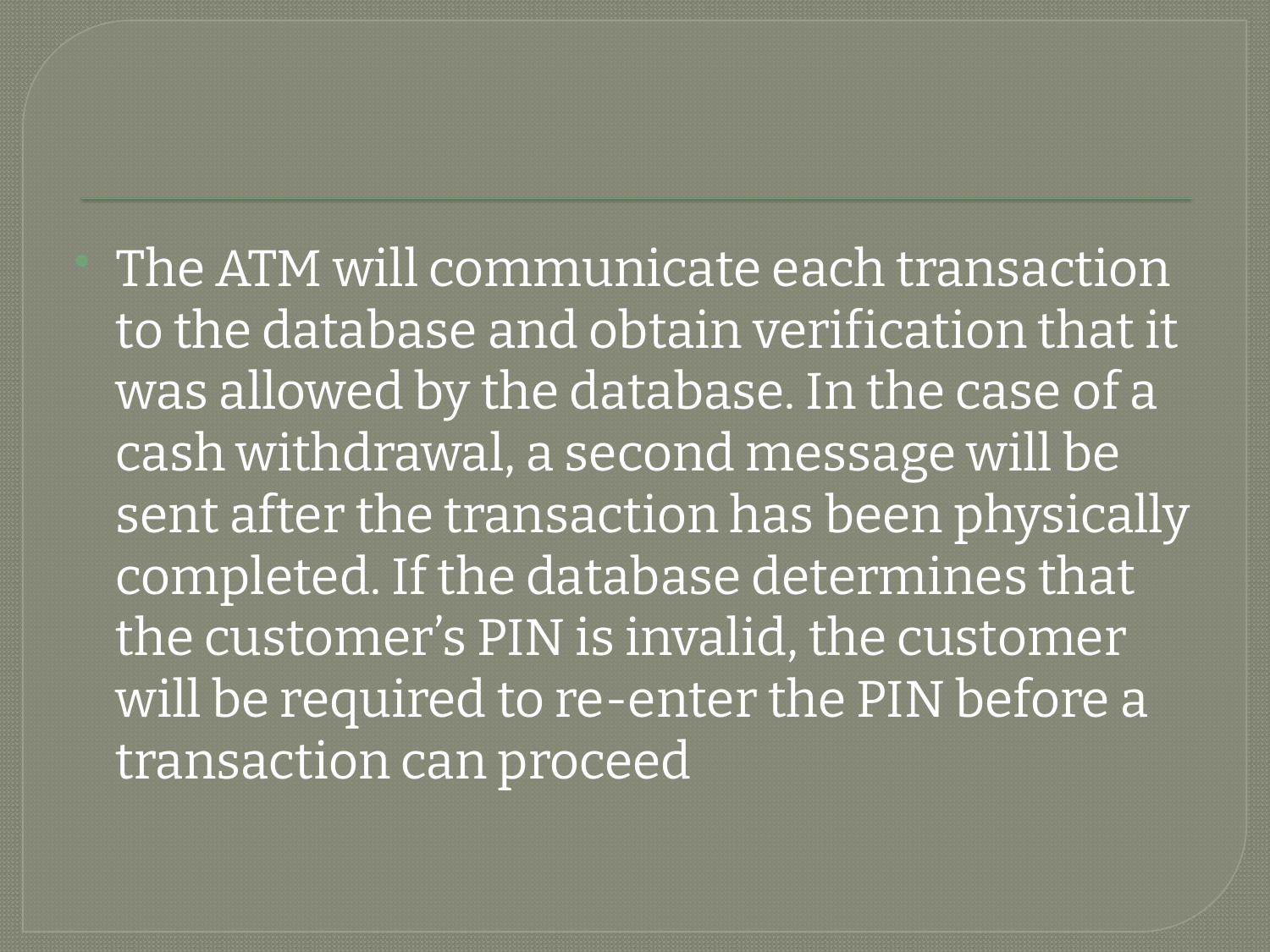

#
The ATM will communicate each transaction to the database and obtain verification that it was allowed by the database. In the case of a cash withdrawal, a second message will be sent after the transaction has been physically completed. If the database determines that the customer’s PIN is invalid, the customer will be required to re-enter the PIN before a transaction can proceed